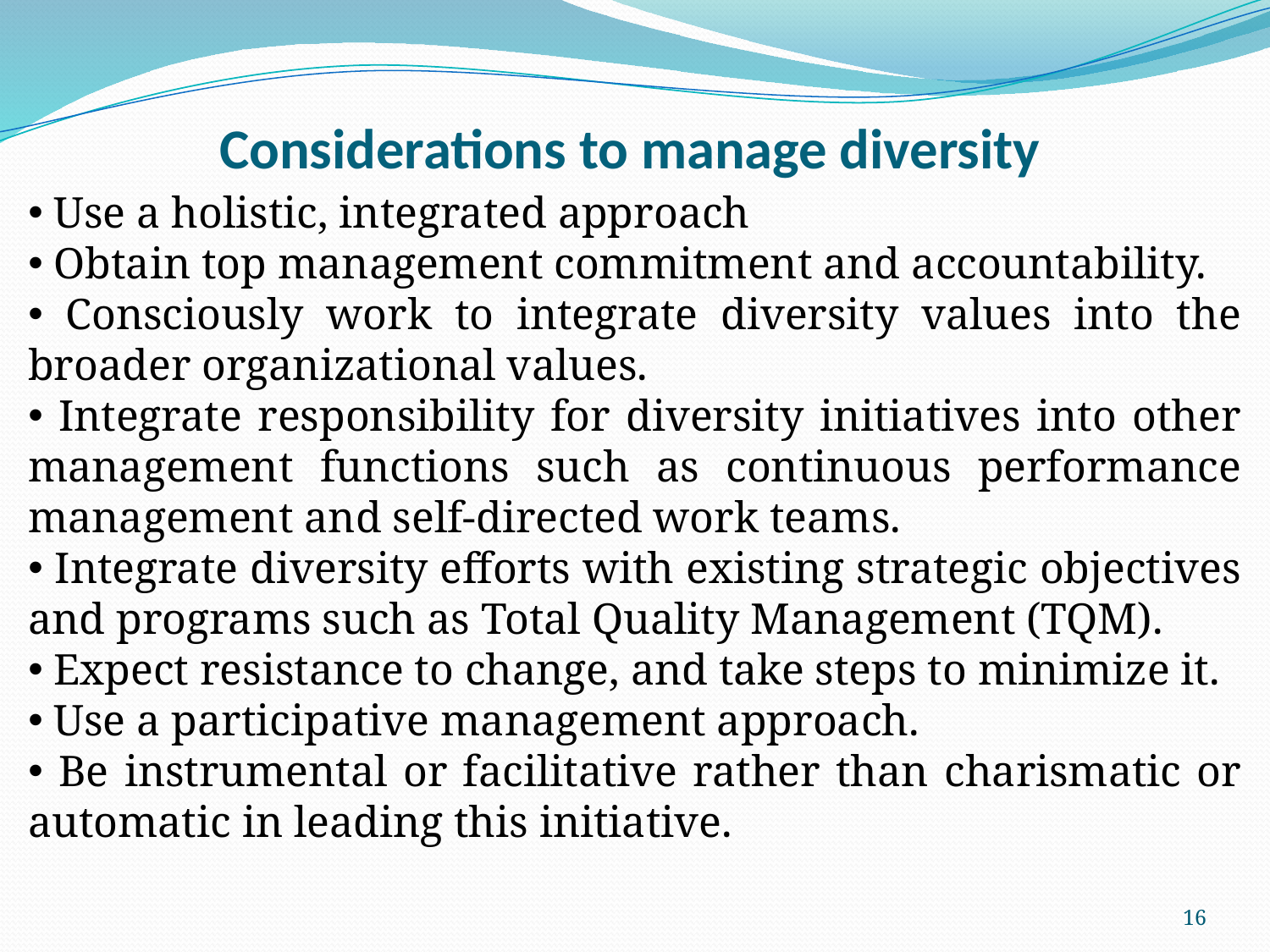

# Considerations to manage diversity
 Use a holistic, integrated approach
 Obtain top management commitment and accountability.
 Consciously work to integrate diversity values into the broader organizational values.
 Integrate responsibility for diversity initiatives into other management functions such as continuous performance management and self-directed work teams.
 Integrate diversity efforts with existing strategic objectives and programs such as Total Quality Management (TQM).
 Expect resistance to change, and take steps to minimize it.
 Use a participative management approach.
 Be instrumental or facilitative rather than charismatic or automatic in leading this initiative.
16